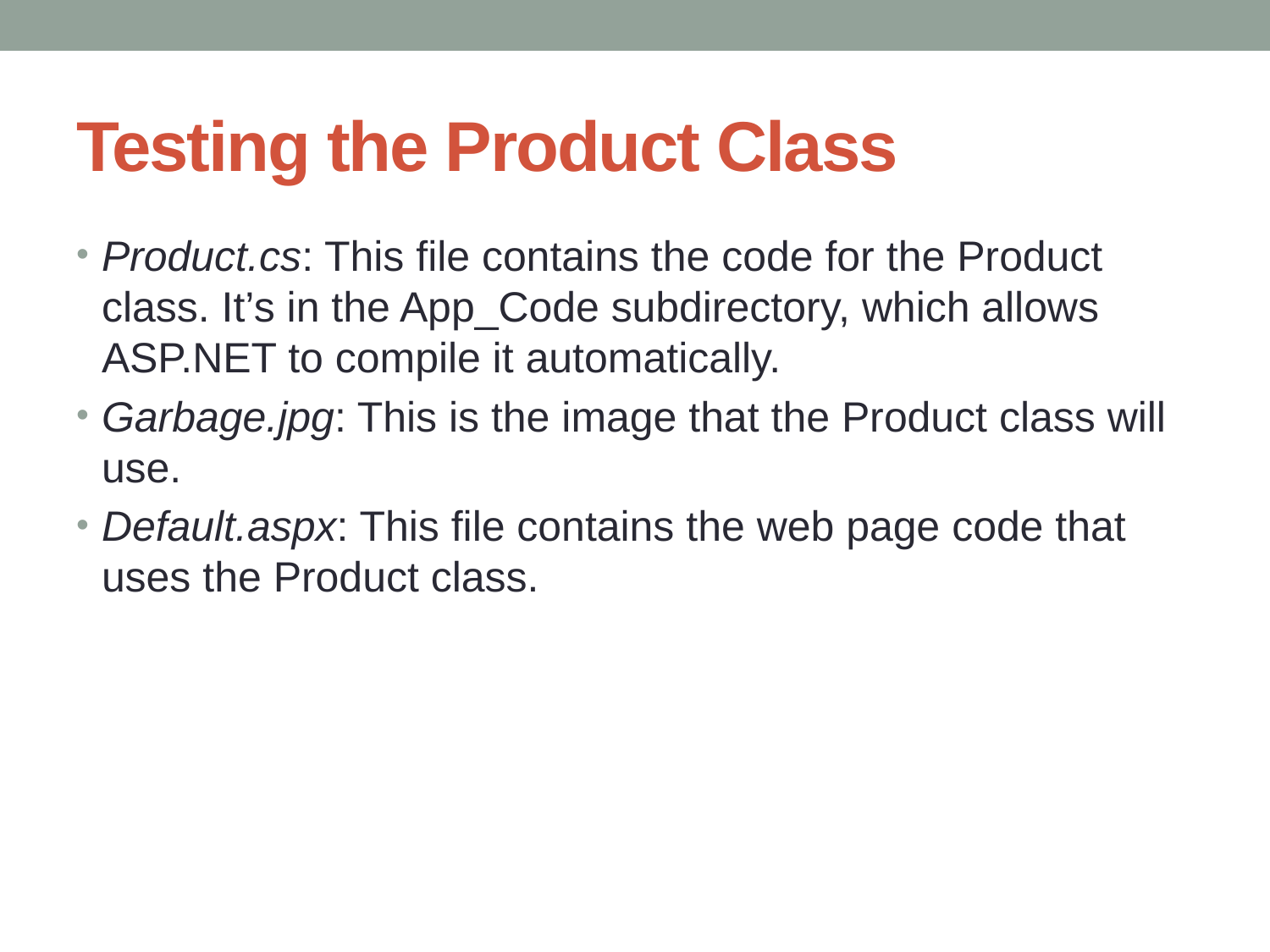

# Testing the Product Class
Product.cs: This file contains the code for the Product class. It’s in the App_Code subdirectory, which allows ASP.NET to compile it automatically.
Garbage.jpg: This is the image that the Product class will use.
Default.aspx: This file contains the web page code that uses the Product class.